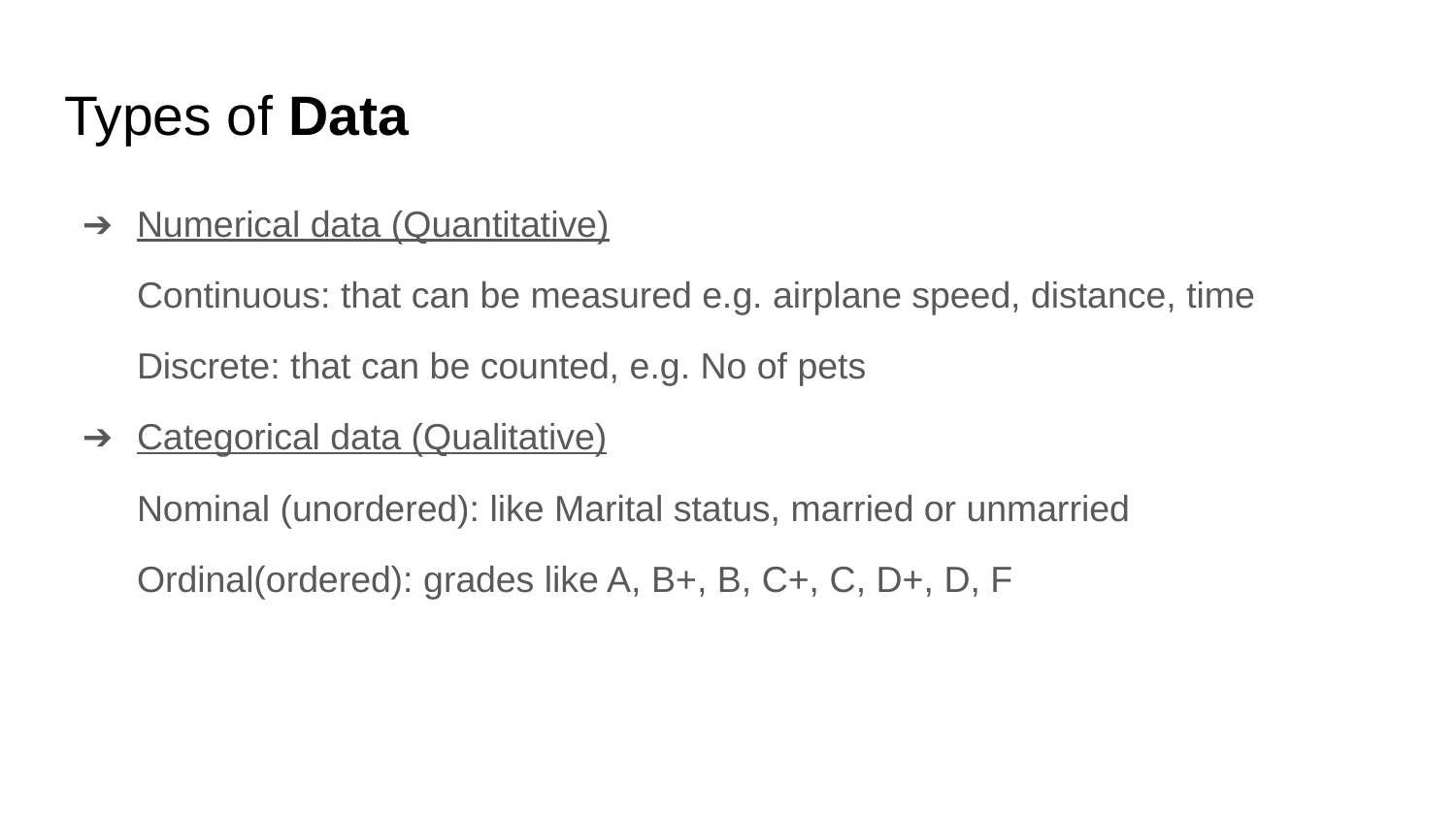

# Types of Data
Numerical data (Quantitative)
Continuous: that can be measured e.g. airplane speed, distance, time
Discrete: that can be counted, e.g. No of pets
Categorical data (Qualitative)
Nominal (unordered): like Marital status, married or unmarried
Ordinal(ordered): grades like A, B+, B, C+, C, D+, D, F